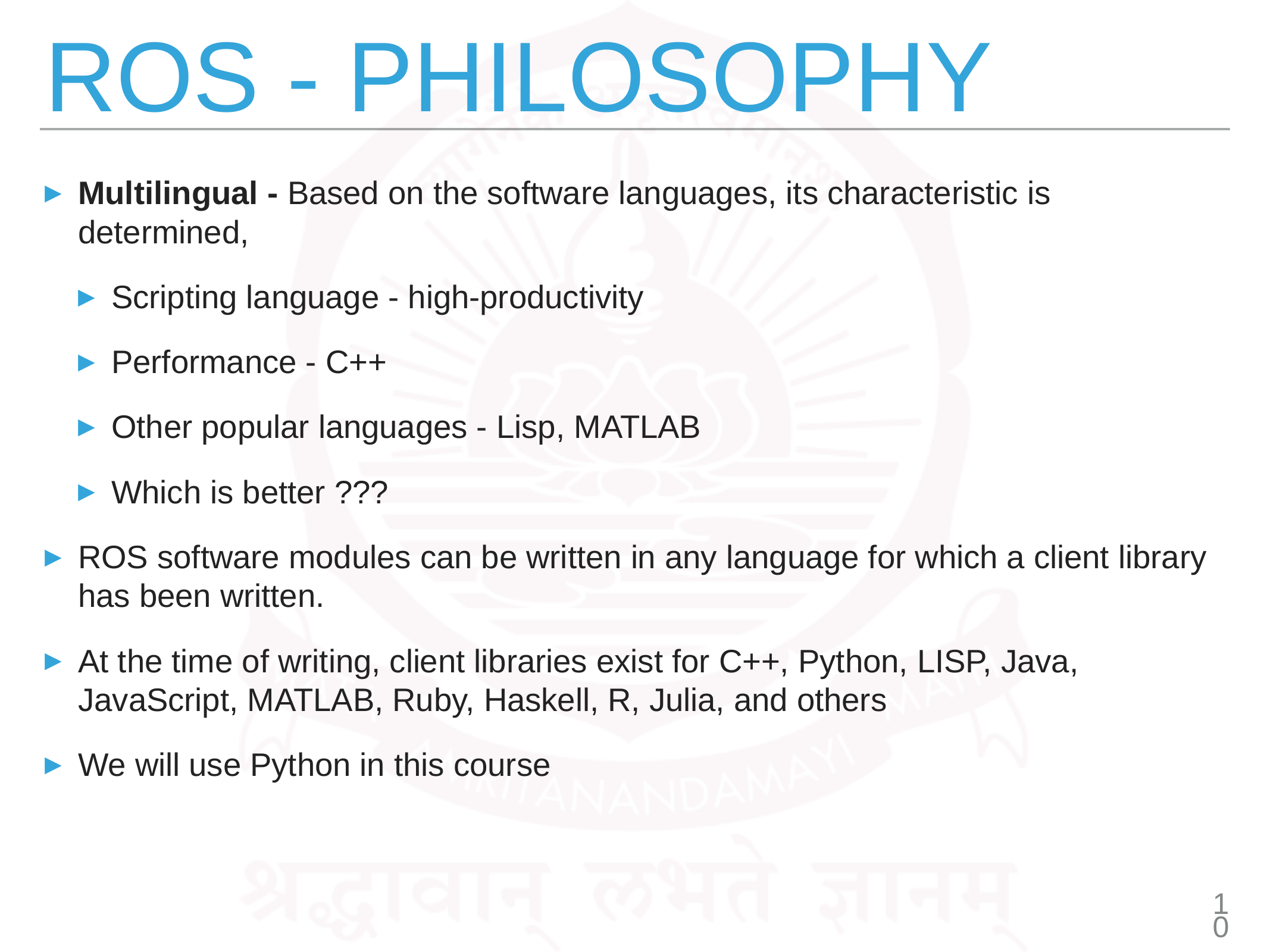

# ROS - Philosophy
Multilingual - Based on the software languages, its characteristic is determined,
Scripting language - high-productivity
Performance - C++
Other popular languages - Lisp, MATLAB
Which is better ???
ROS software modules can be written in any language for which a client library has been written.
At the time of writing, client libraries exist for C++, Python, LISP, Java, JavaScript, MATLAB, Ruby, Haskell, R, Julia, and others
We will use Python in this course
10